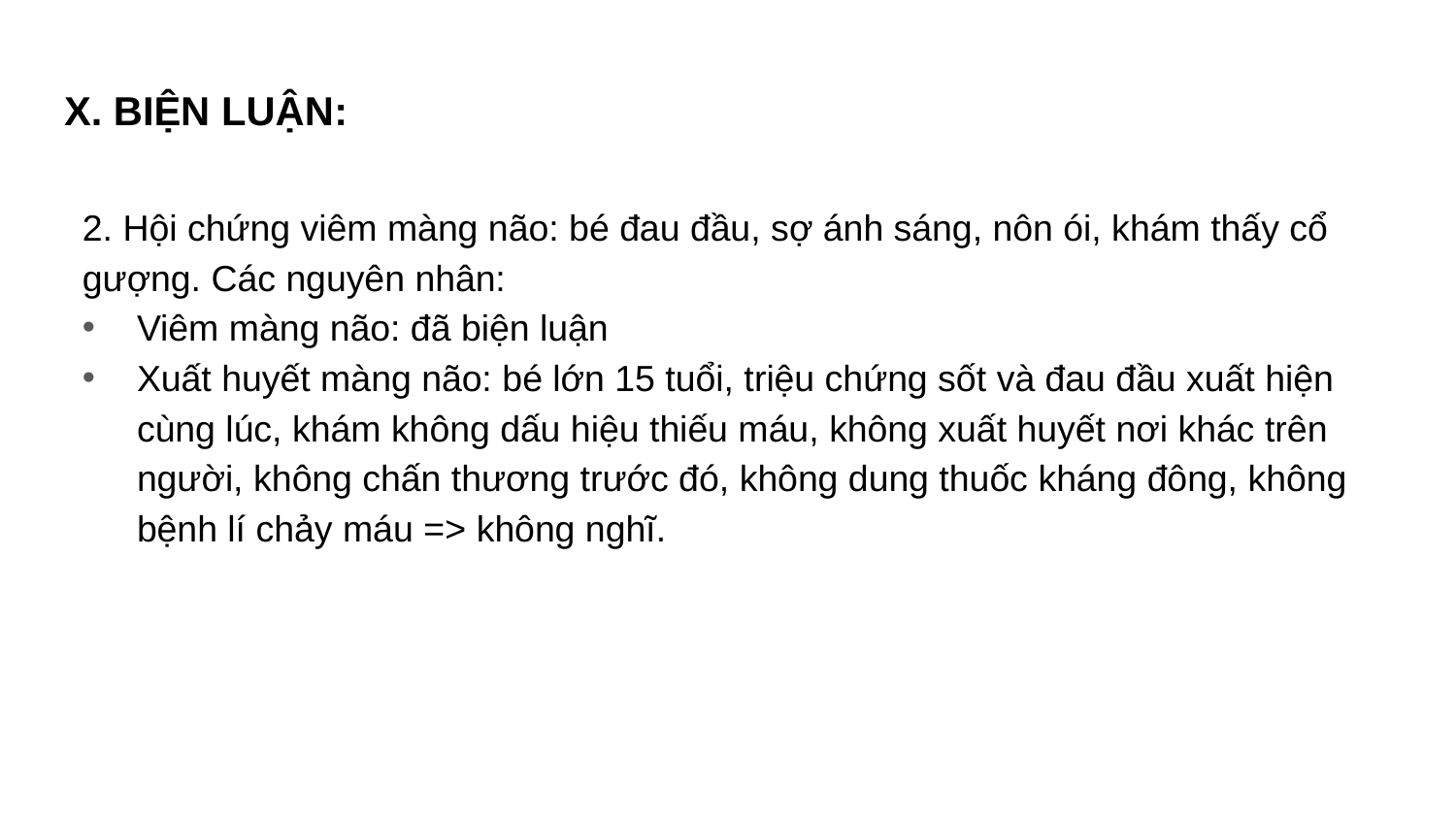

# X. BIỆN LUẬN:
2. Hội chứng viêm màng não: bé đau đầu, sợ ánh sáng, nôn ói, khám thấy cổ gượng. Các nguyên nhân:
Viêm màng não: đã biện luận
Xuất huyết màng não: bé lớn 15 tuổi, triệu chứng sốt và đau đầu xuất hiện cùng lúc, khám không dấu hiệu thiếu máu, không xuất huyết nơi khác trên người, không chấn thương trước đó, không dung thuốc kháng đông, không bệnh lí chảy máu => không nghĩ.